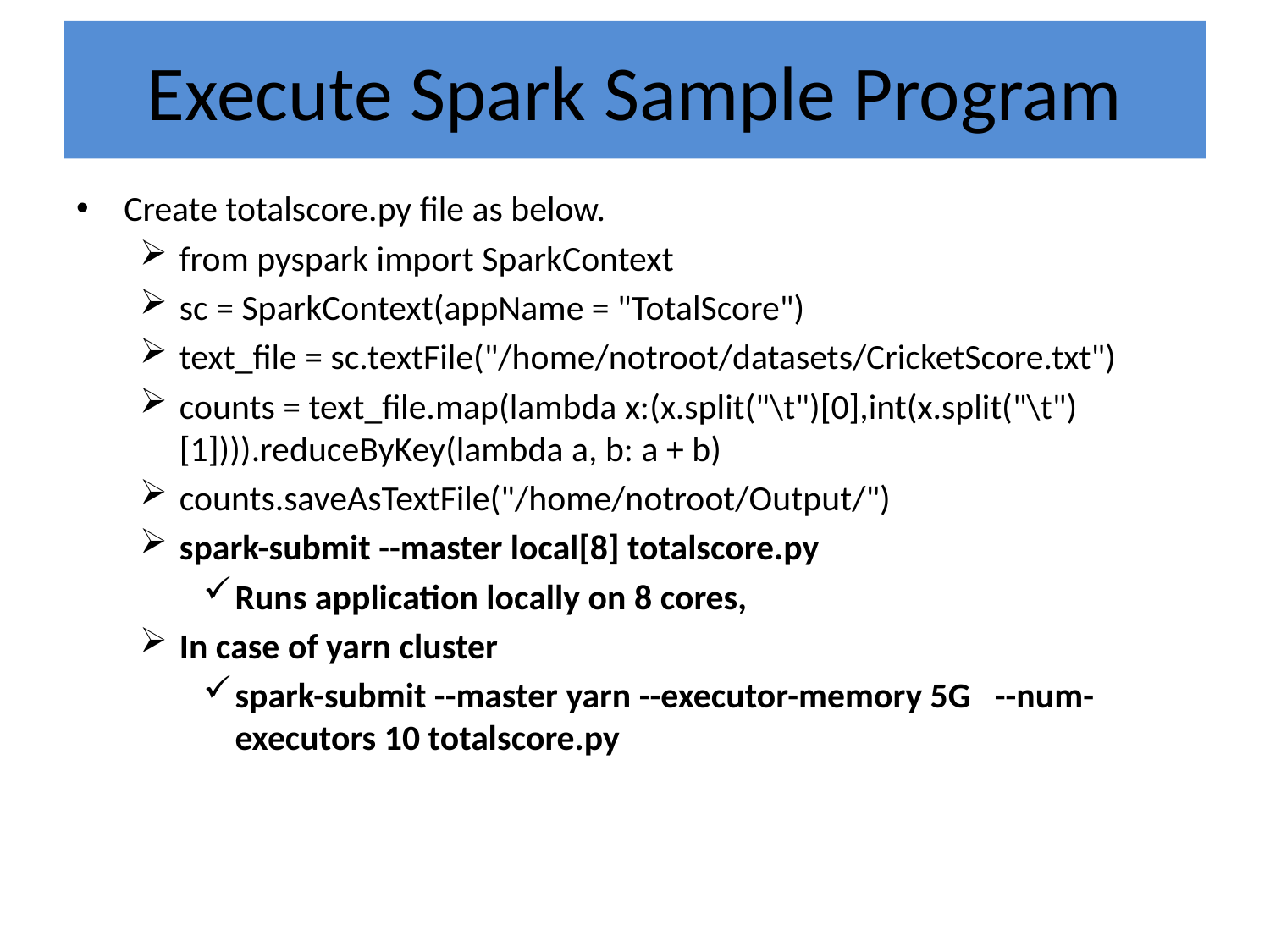

# Execute Spark Sample Program
Create totalscore.py file as below.
from pyspark import SparkContext
sc = SparkContext(appName = "TotalScore")
text_file = sc.textFile("/home/notroot/datasets/CricketScore.txt")
counts = text_file.map(lambda x:(x.split("\t")[0],int(x.split("\t")[1]))).reduceByKey(lambda a, b: a + b)
counts.saveAsTextFile("/home/notroot/Output/")
spark-submit --master local[8] totalscore.py
Runs application locally on 8 cores,
In case of yarn cluster
spark-submit --master yarn --executor-memory 5G   --num-executors 10 totalscore.py